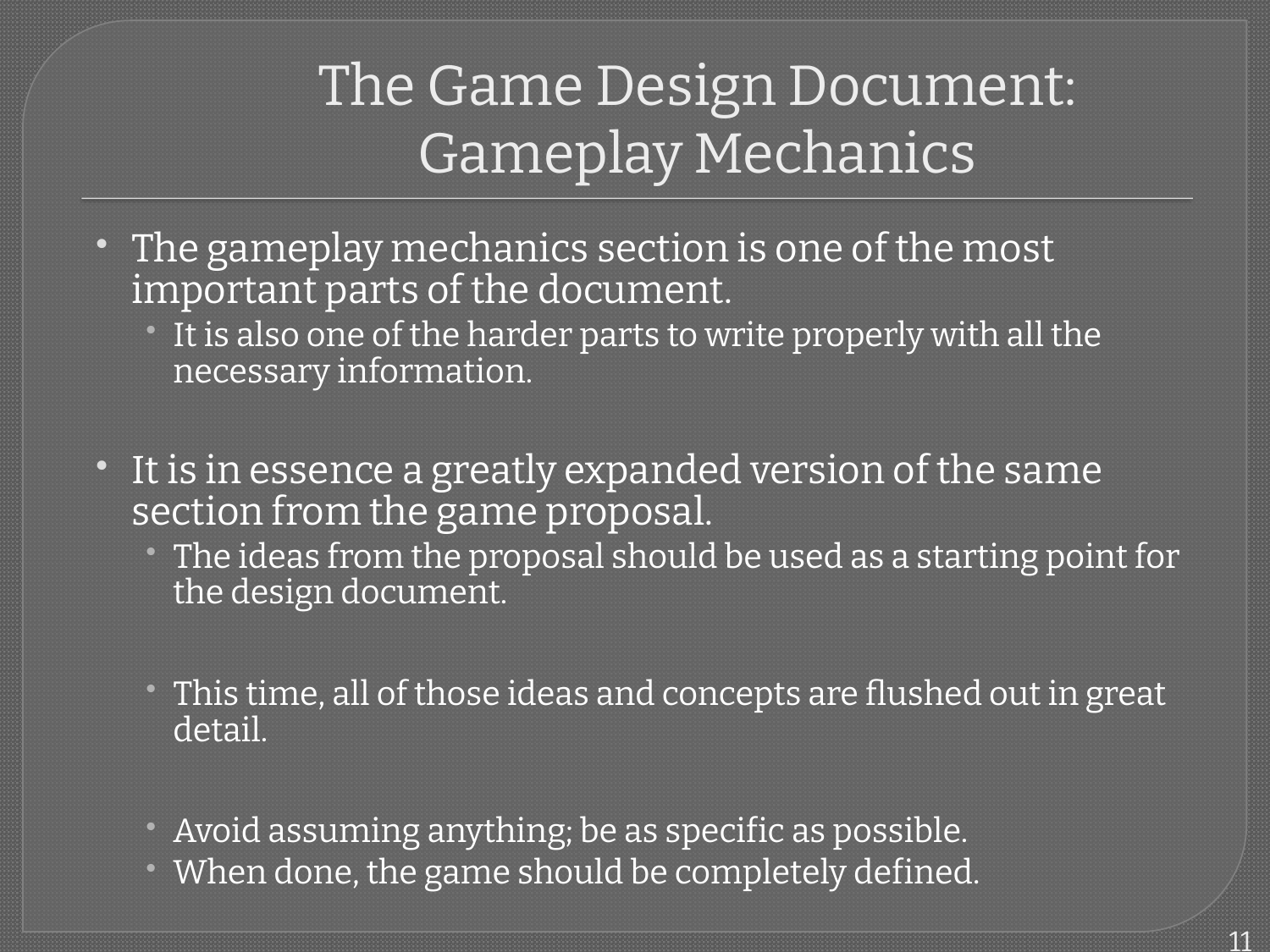

# The Game Design Document: Gameplay Mechanics
The gameplay mechanics section is one of the most important parts of the document.
It is also one of the harder parts to write properly with all the necessary information.

It is in essence a greatly expanded version of the same section from the game proposal.
The ideas from the proposal should be used as a starting point for the design document.

This time, all of those ideas and concepts are flushed out in great detail.

Avoid assuming anything; be as specific as possible.
When done, the game should be completely defined.

11